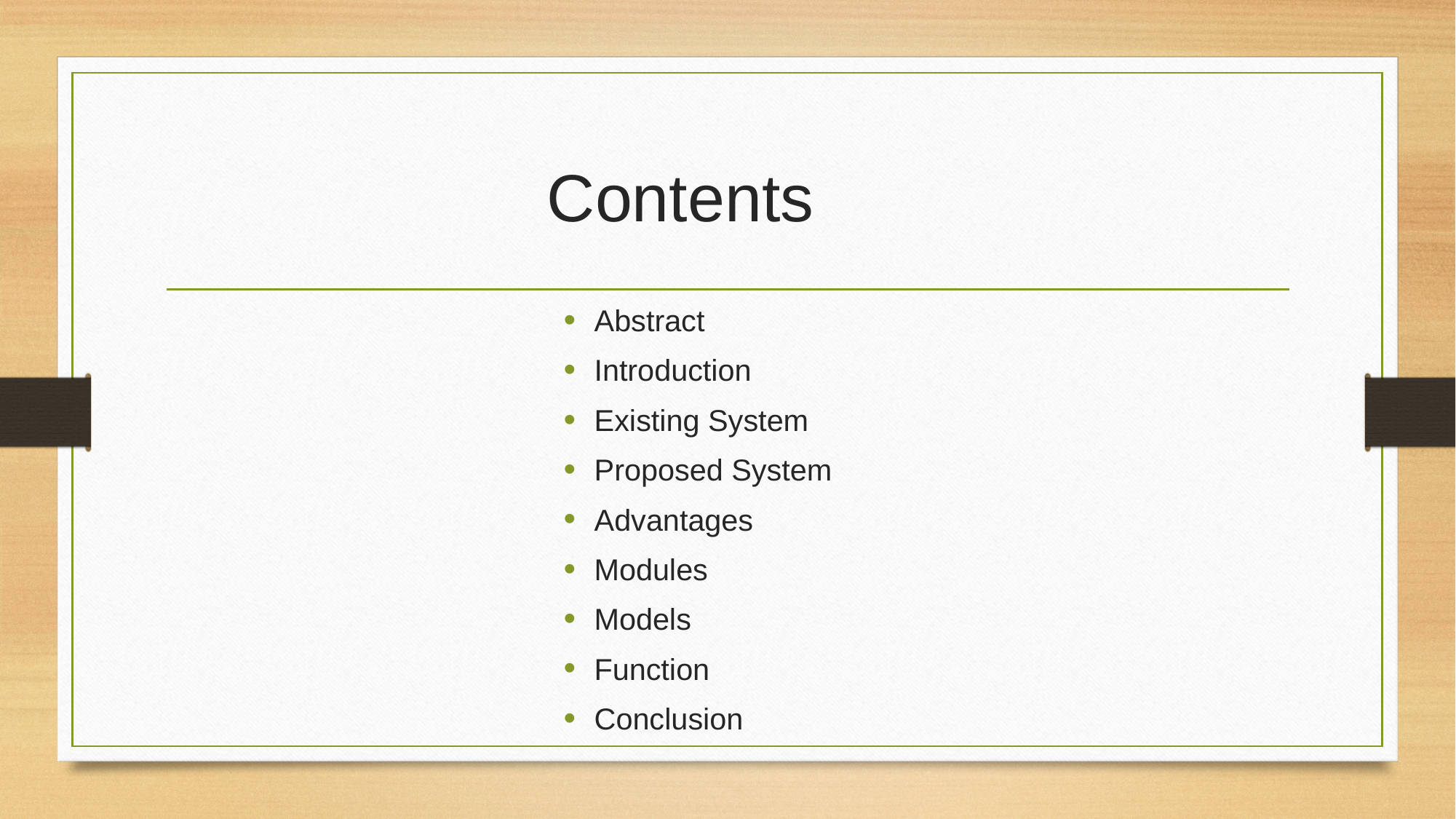

# Contents
Abstract
Introduction
Existing System
Proposed System
Advantages
Modules
Models
Function
Conclusion